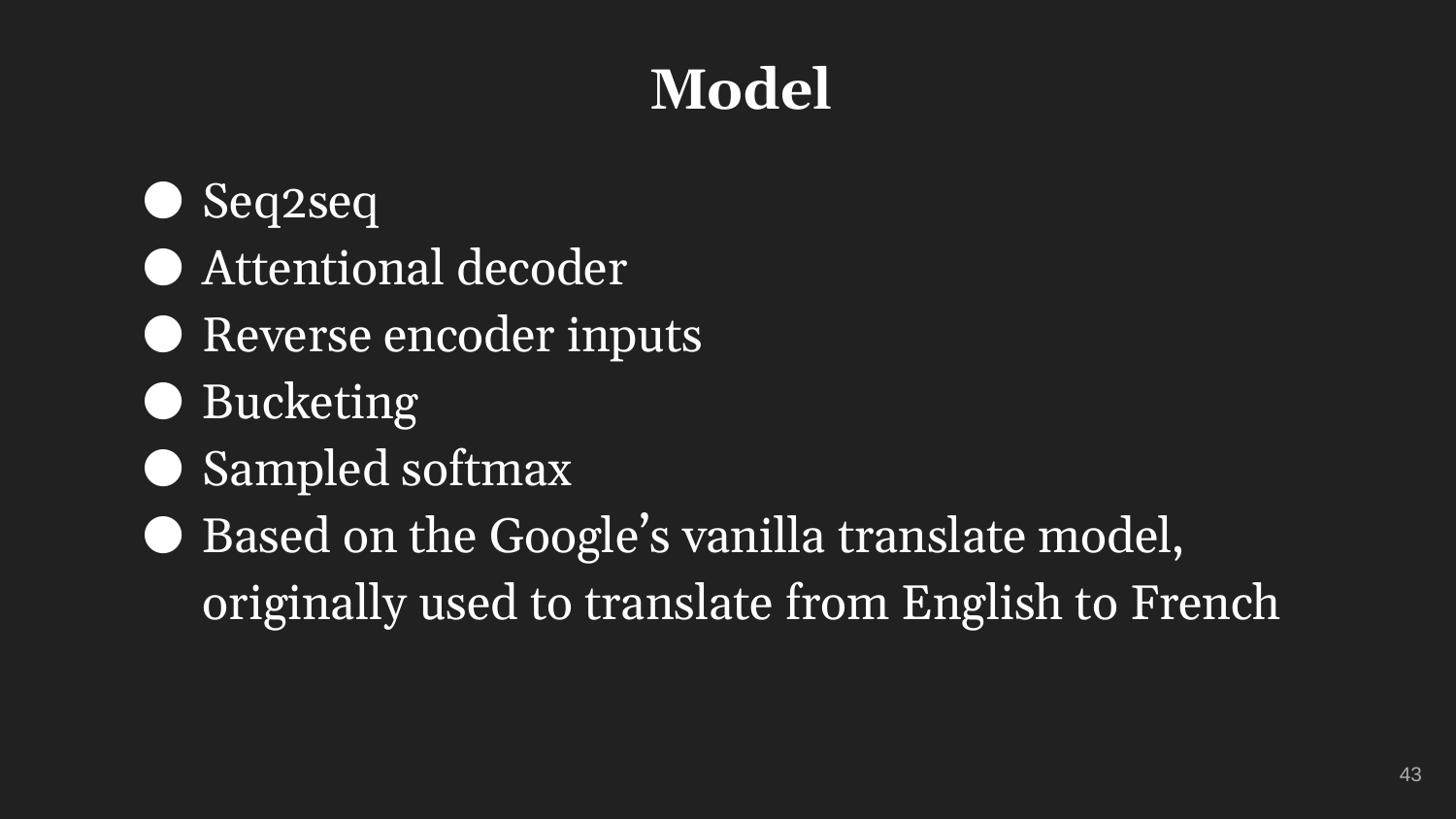

# Model
Seq2seq
Attentional decoder
Reverse encoder inputs
Bucketing
Sampled softmax
Based on the Google’s vanilla translate model, originally used to translate from English to French
43